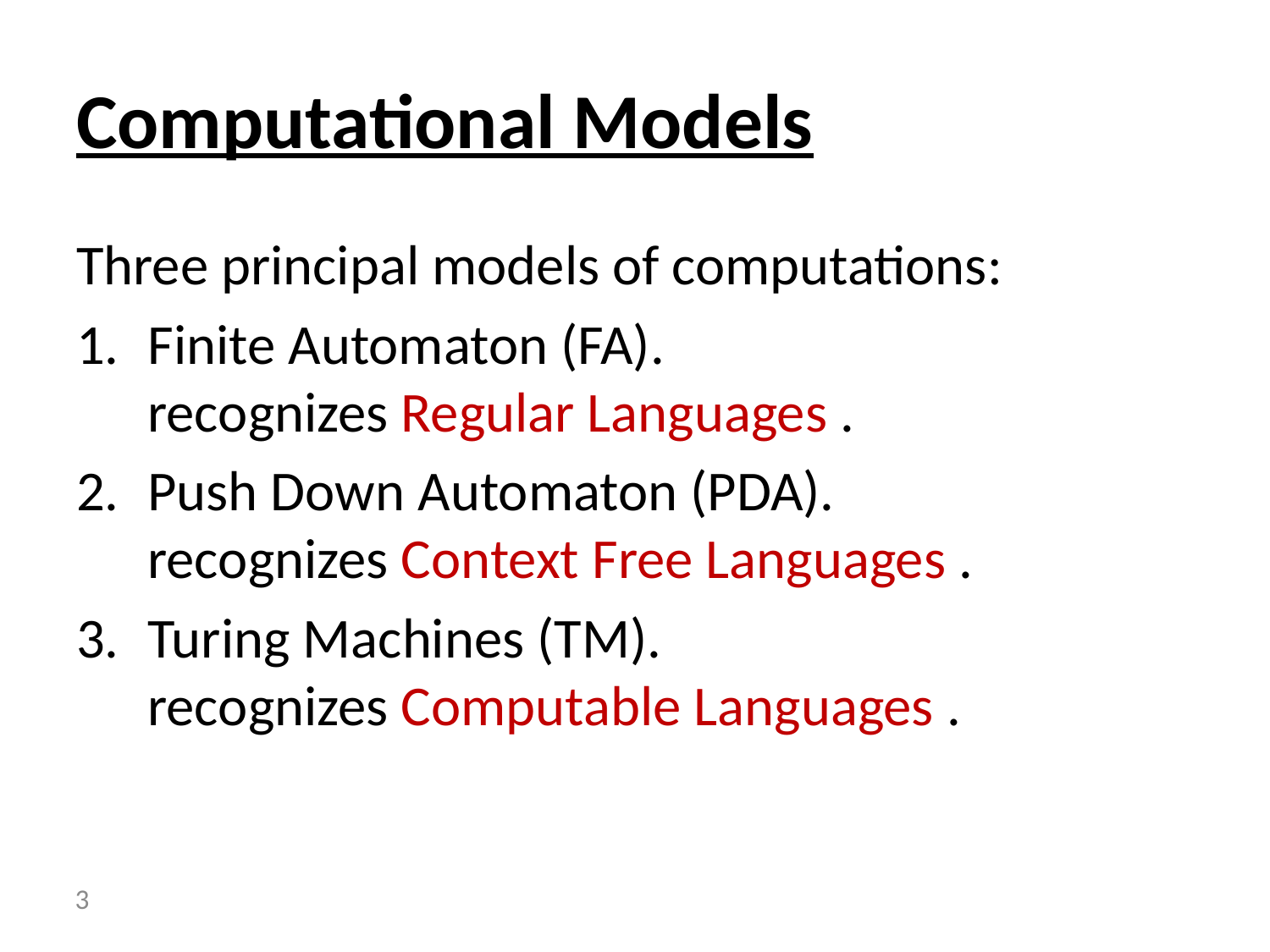

# Computational Models
Three principal models of computations:
Finite Automaton (FA).
recognizes Regular Languages .
Push Down Automaton (PDA).
recognizes Context Free Languages .
Turing Machines (TM).
recognizes Computable Languages .

  3